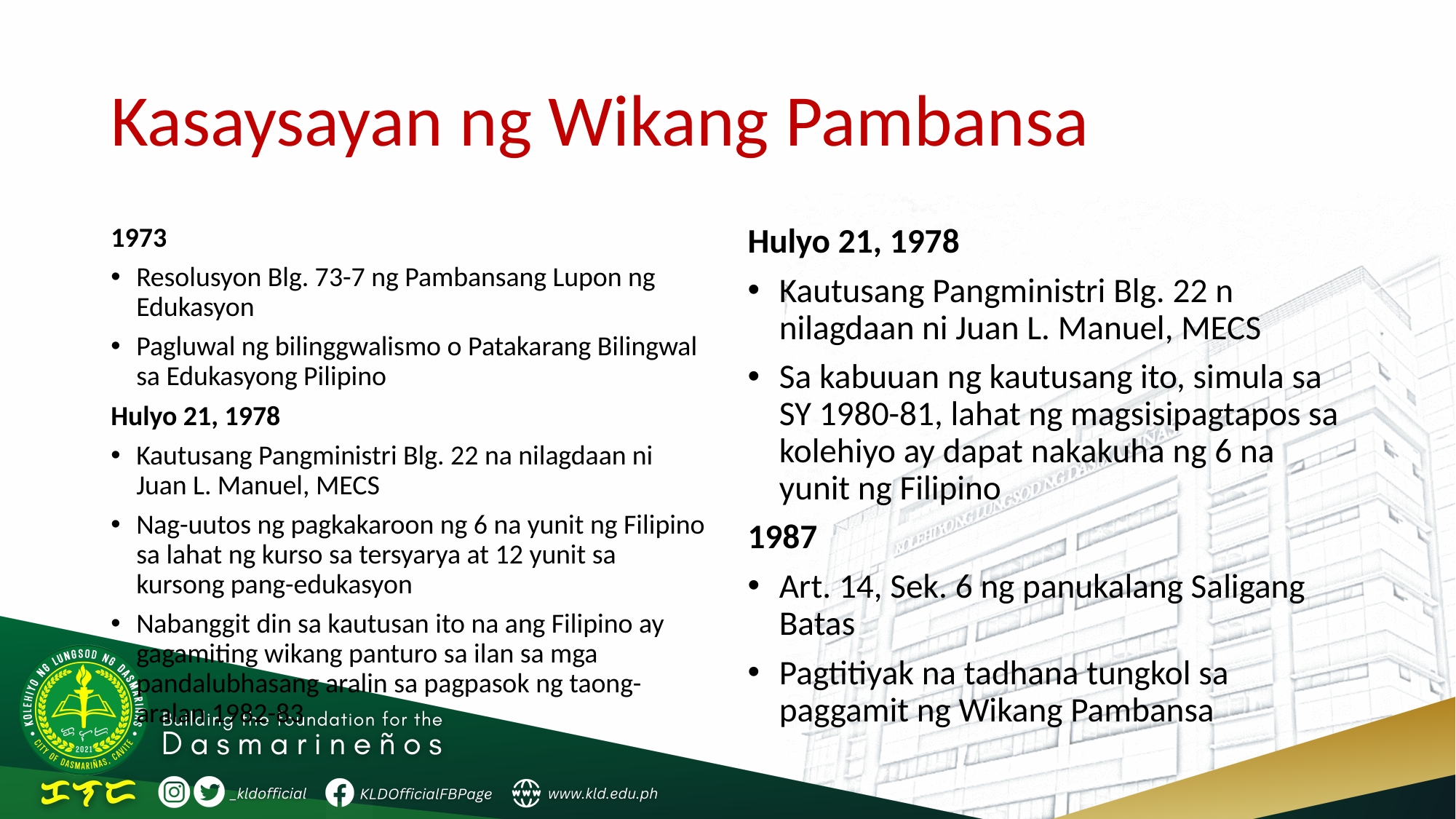

# Kasaysayan ng Wikang Pambansa
1973
Resolusyon Blg. 73-7 ng Pambansang Lupon ng Edukasyon
Pagluwal ng bilinggwalismo o Patakarang Bilingwal sa Edukasyong Pilipino
Hulyo 21, 1978
Kautusang Pangministri Blg. 22 na nilagdaan ni Juan L. Manuel, MECS
Nag-uutos ng pagkakaroon ng 6 na yunit ng Filipino sa lahat ng kurso sa tersyarya at 12 yunit sa kursong pang-edukasyon
Nabanggit din sa kautusan ito na ang Filipino ay gagamiting wikang panturo sa ilan sa mga pandalubhasang aralin sa pagpasok ng taong-aralan 1982-83
Hulyo 21, 1978
Kautusang Pangministri Blg. 22 n nilagdaan ni Juan L. Manuel, MECS
Sa kabuuan ng kautusang ito, simula sa SY 1980-81, lahat ng magsisipagtapos sa kolehiyo ay dapat nakakuha ng 6 na yunit ng Filipino
1987
Art. 14, Sek. 6 ng panukalang Saligang Batas
Pagtitiyak na tadhana tungkol sa paggamit ng Wikang Pambansa